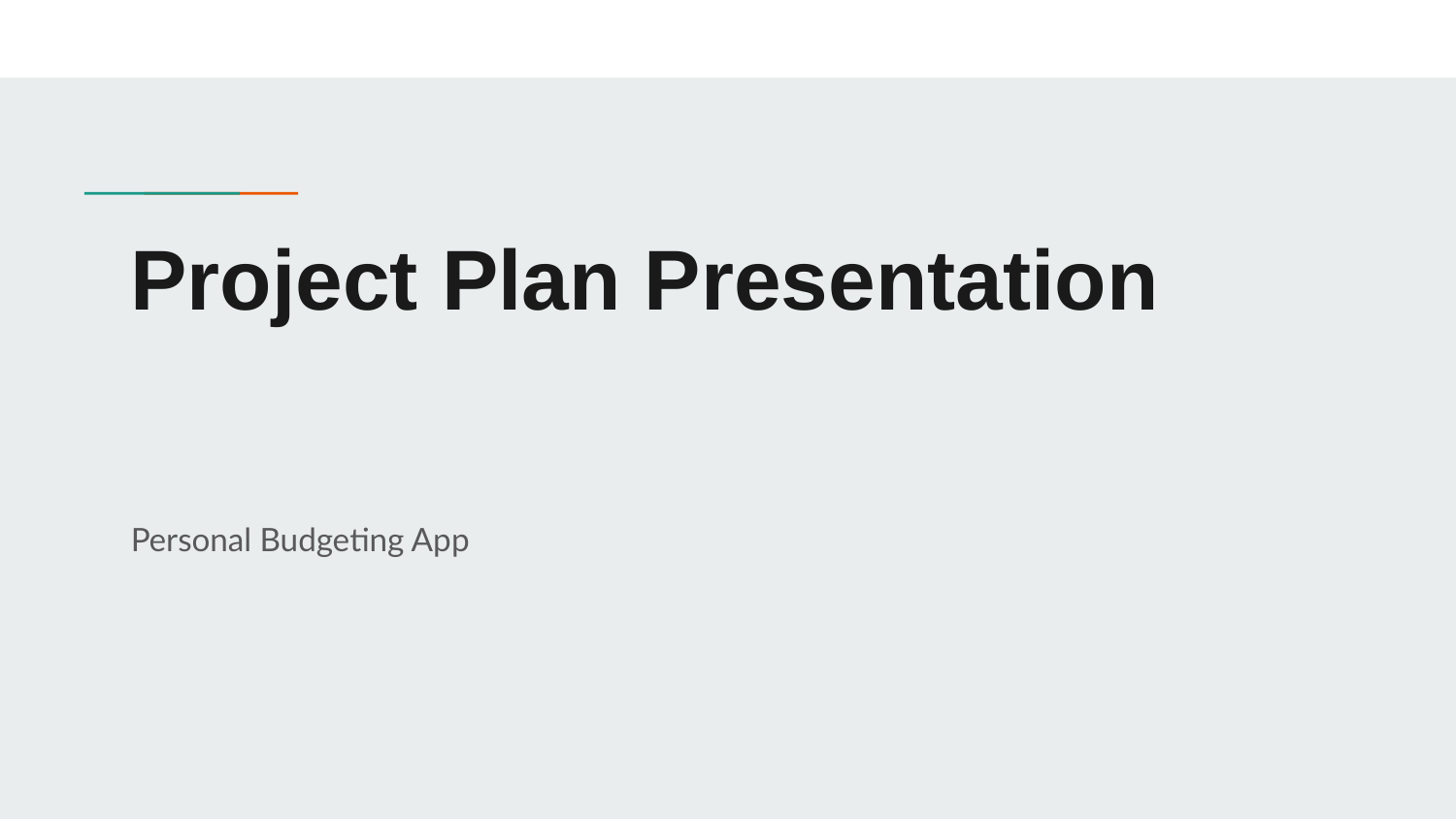

# Project Plan Presentation
Personal Budgeting App